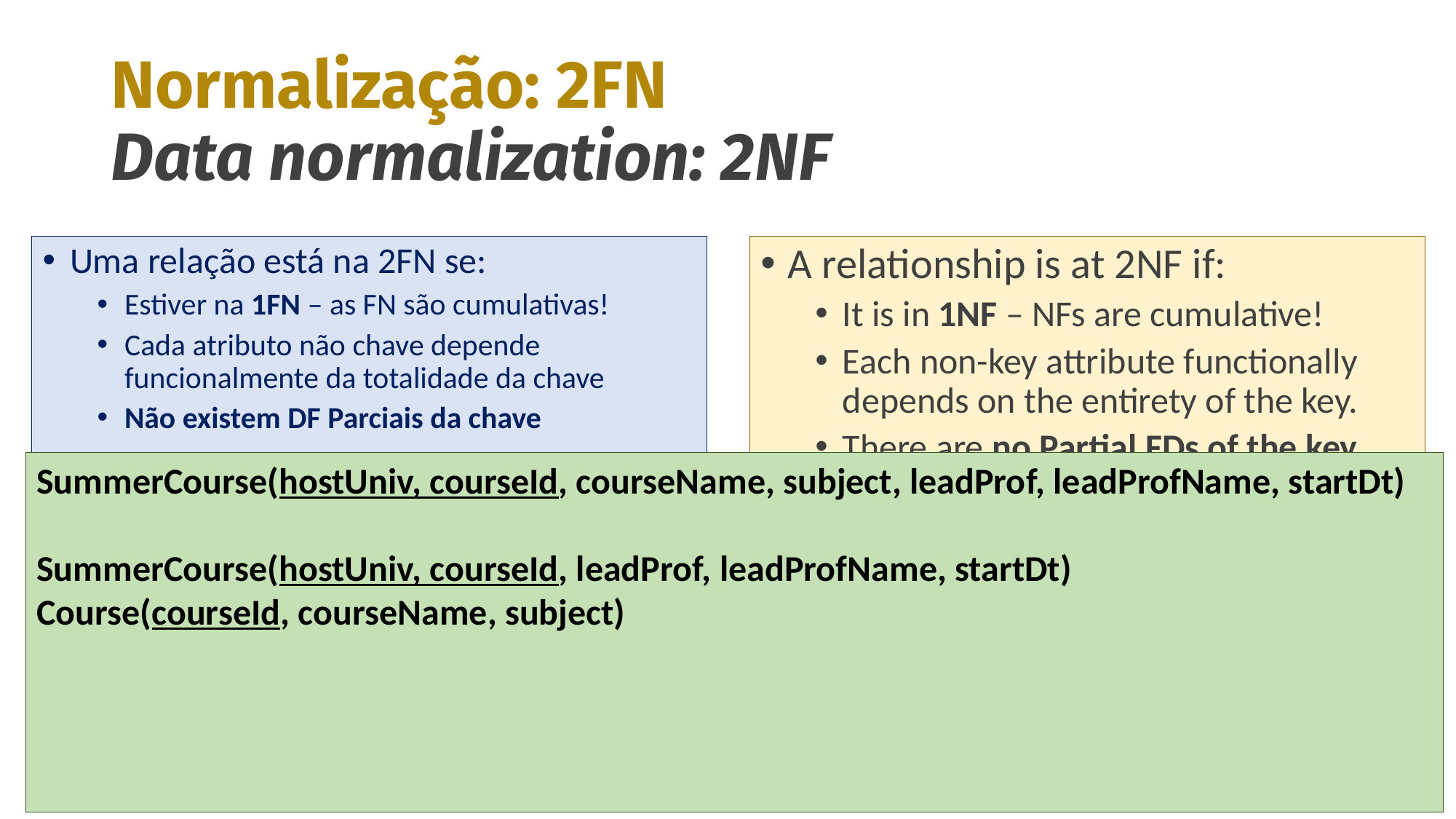

# Normalização: 2FN Data normalization: 2NF
Uma relação está na 2FN se:
Estiver na 1FN – as FN são cumulativas!
Cada atributo não chave depende funcionalmente da totalidade da chave
Não existem DF Parciais da chave
Todos os atributos que não pertencem à chave dependem funcionalmente da chave no seu conjunto e não dependem de nenhum dos seus elementos ou subconjuntos tomados isoladamente, não existem DF Parciais da chave
A relationship is at 2NF if:
It is in 1NF – NFs are cumulative!
Each non-key attribute functionally depends on the entirety of the key.
There are no Partial FDs of the key
All attributes that do not belong to the key functionally depend on the key as a whole and do not depend on any of its elements or subsets taken separately, there are no Partial FD of the key
SummerCourse(hostUniv, courseId, courseName, subject, leadProf, leadProfName, startDt)

SummerCourse(hostUniv, courseId, leadProf, leadProfName, startDt)
Course(courseId, courseName, subject)